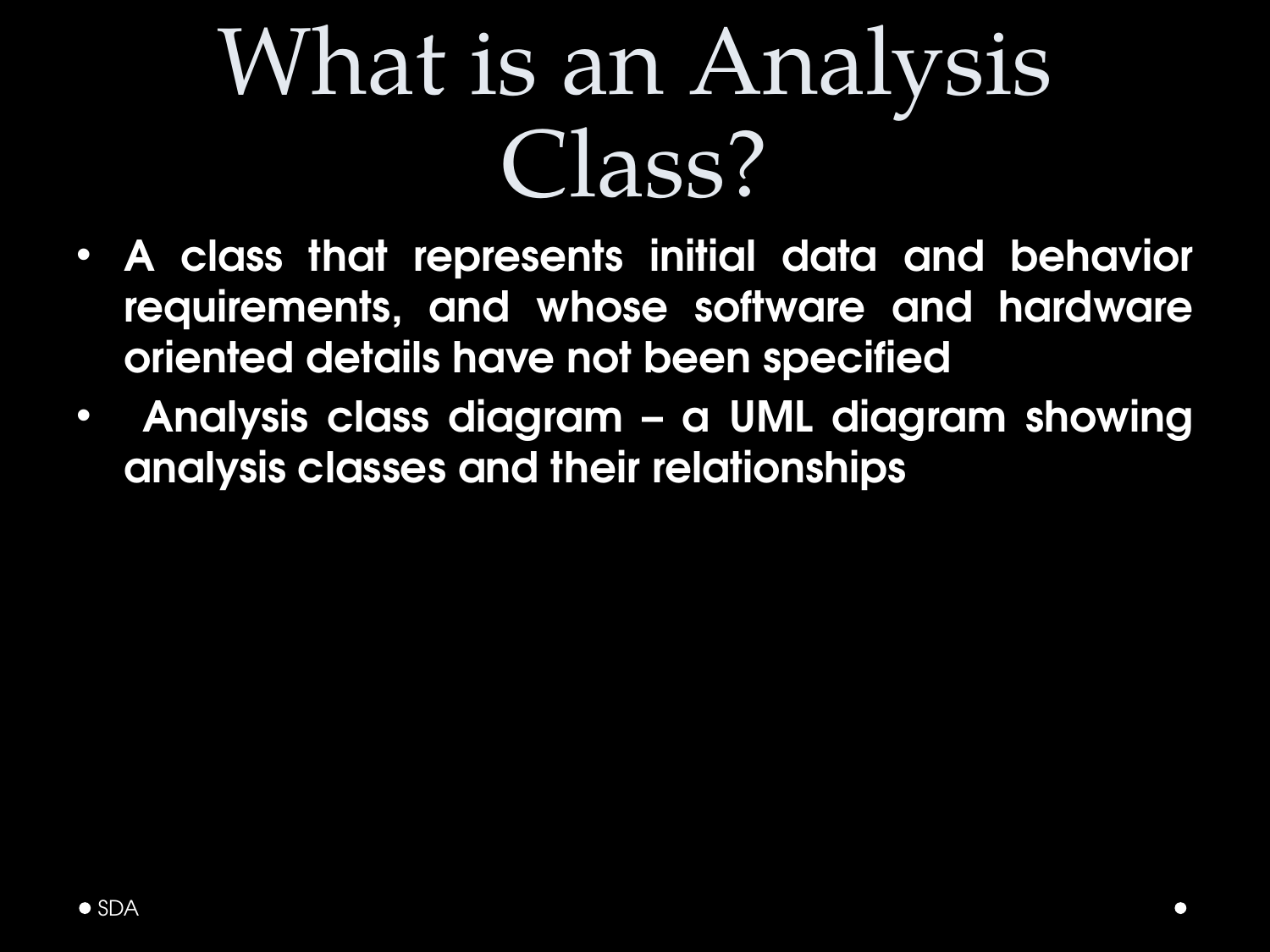

# What is an Analysis Class?
A class that represents initial data and behavior requirements, and whose software and hardware oriented details have not been specified
 Analysis class diagram – a UML diagram showing analysis classes and their relationships
SDA